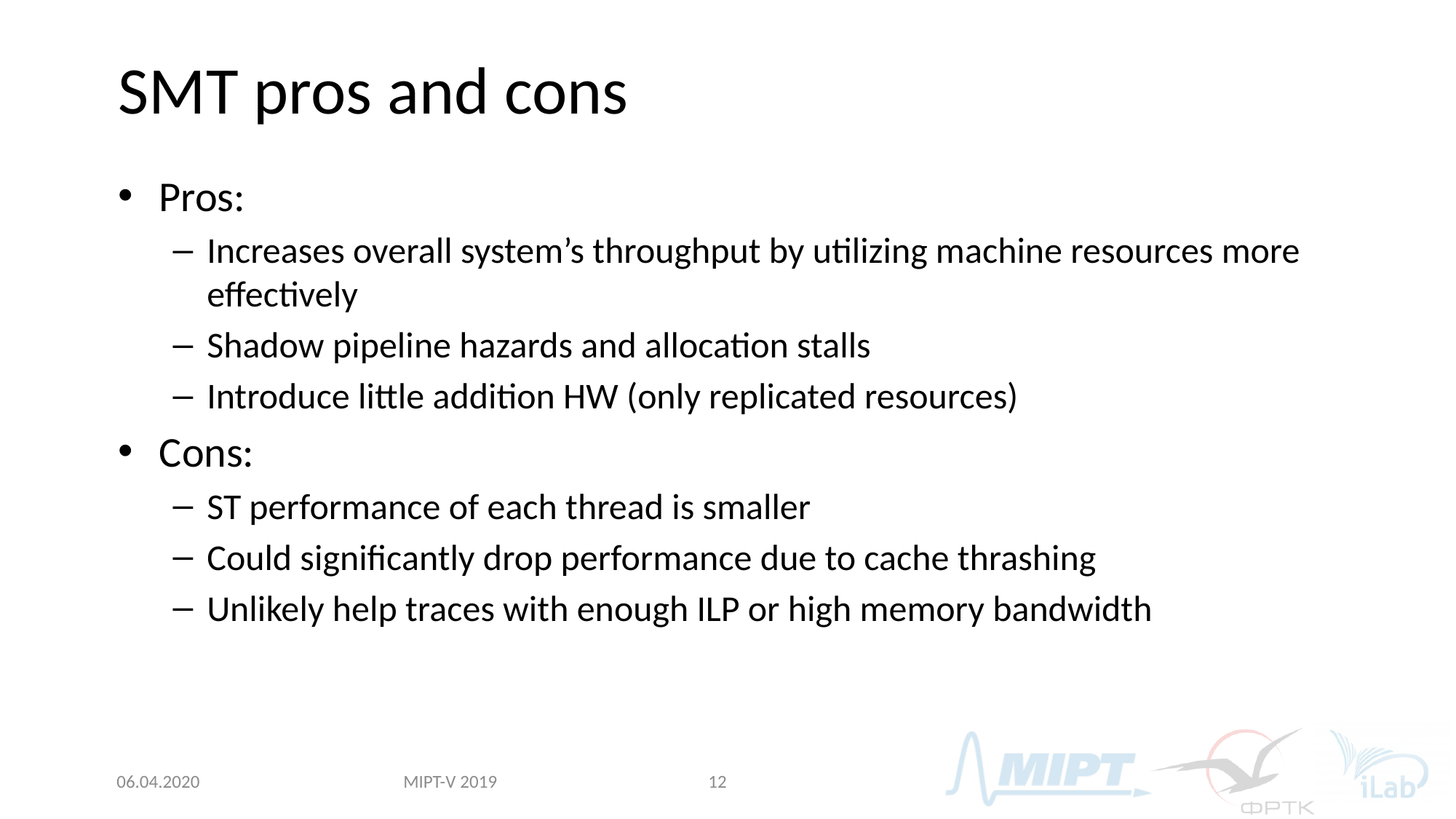

# SMT pros and cons
Pros:
Increases overall system’s throughput by utilizing machine resources more effectively
Shadow pipeline hazards and allocation stalls
Introduce little addition HW (only replicated resources)
Cons:
ST performance of each thread is smaller
Could significantly drop performance due to cache thrashing
Unlikely help traces with enough ILP or high memory bandwidth
MIPT-V 2019
06.04.2020
12